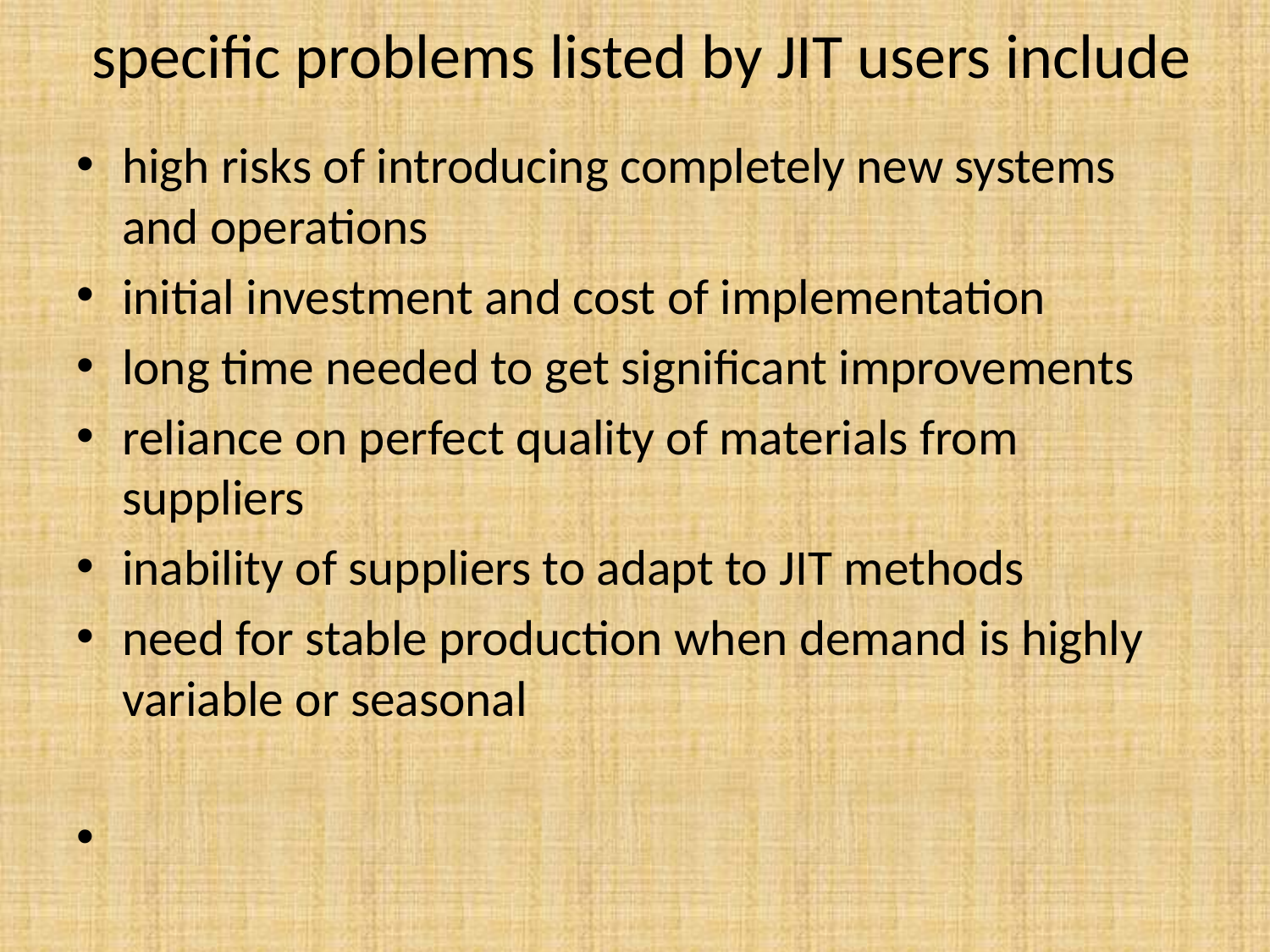

# speciﬁc problems listed by JIT users include
high risks of introducing completely new systems and operations
initial investment and cost of implementation
long time needed to get signiﬁcant improvements
reliance on perfect quality of materials from suppliers
inability of suppliers to adapt to JIT methods
need for stable production when demand is highly variable or seasonal